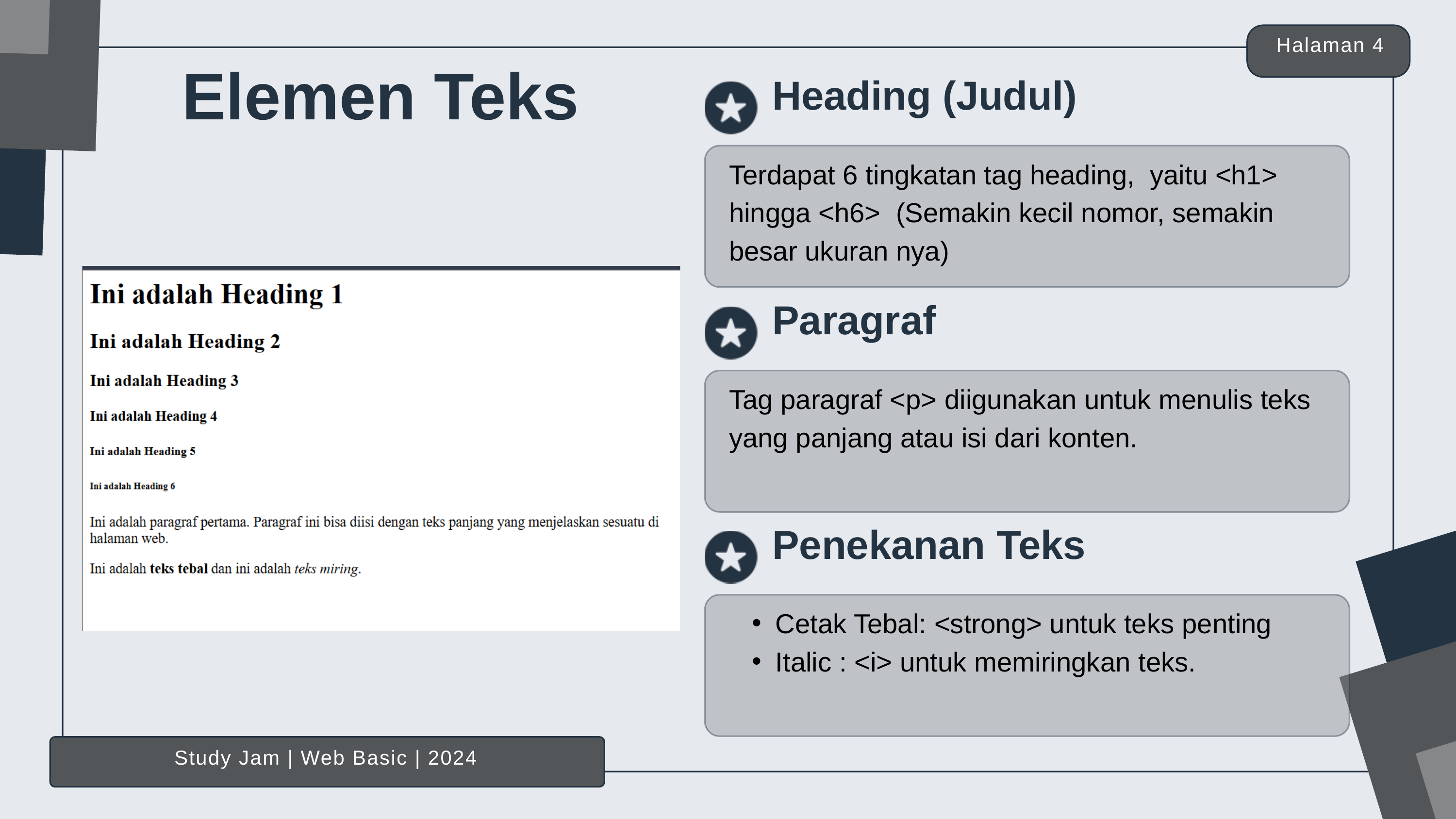

Halaman 4

Elemen Teks

Heading (Judul)

Terdapat 6 tingkatan tag heading,  yaitu <h1> hingga <h6>  (Semakin kecil nomor, semakin besar ukuran nya)

Paragraf

Tag paragraf <p> diigunakan untuk menulis teks yang panjang atau isi dari konten.

Penekanan Teks

Cetak Tebal: <strong> untuk teks penting
Italic : <i> untuk memiringkan teks.

Study Jam | Web Basic | 2024